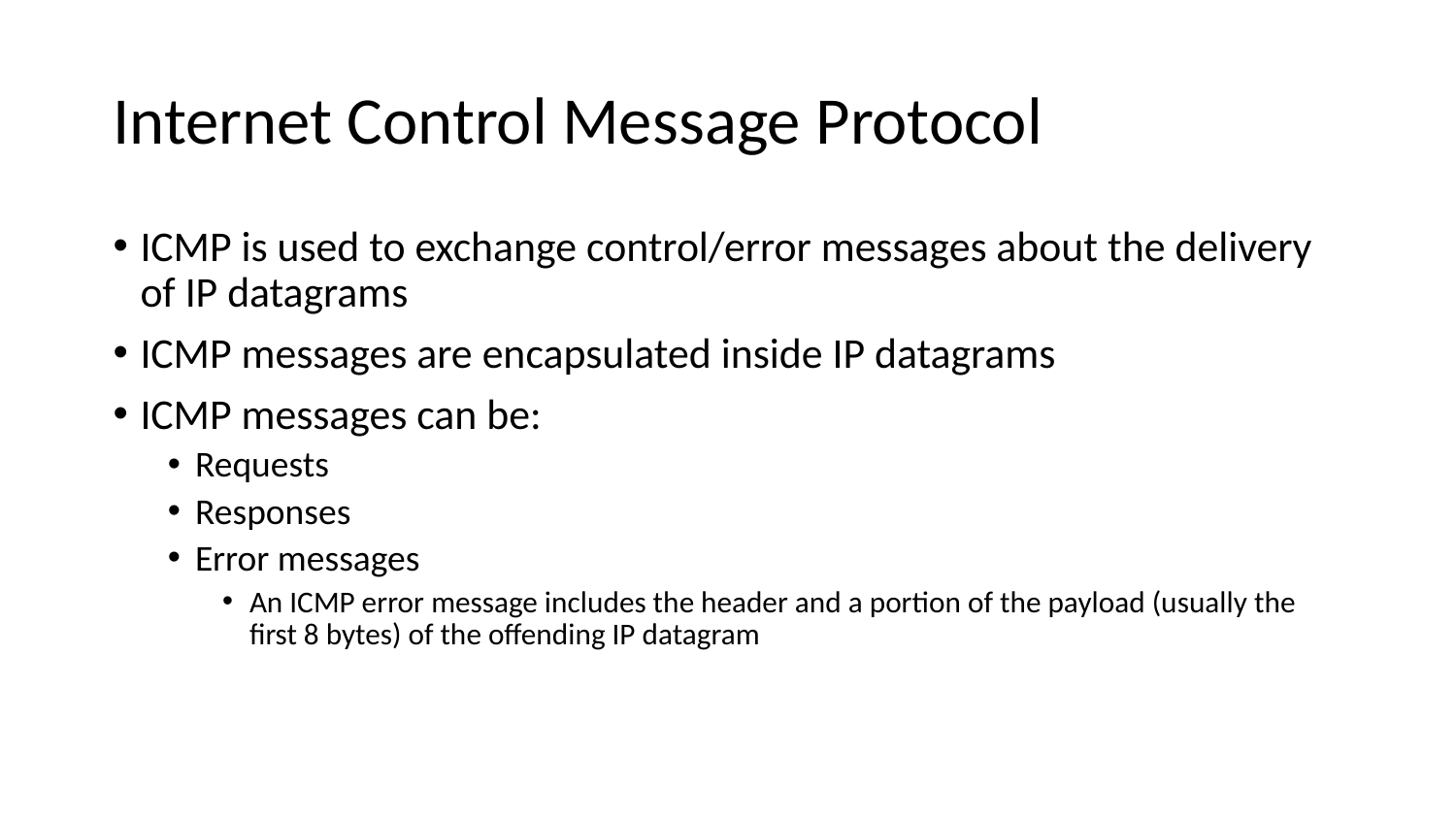

# Internet Control Message Protocol
ICMP is used to exchange control/error messages about the delivery of IP datagrams
ICMP messages are encapsulated inside IP datagrams
ICMP messages can be:
Requests
Responses
Error messages
An ICMP error message includes the header and a portion of the payload (usually the first 8 bytes) of the offending IP datagram